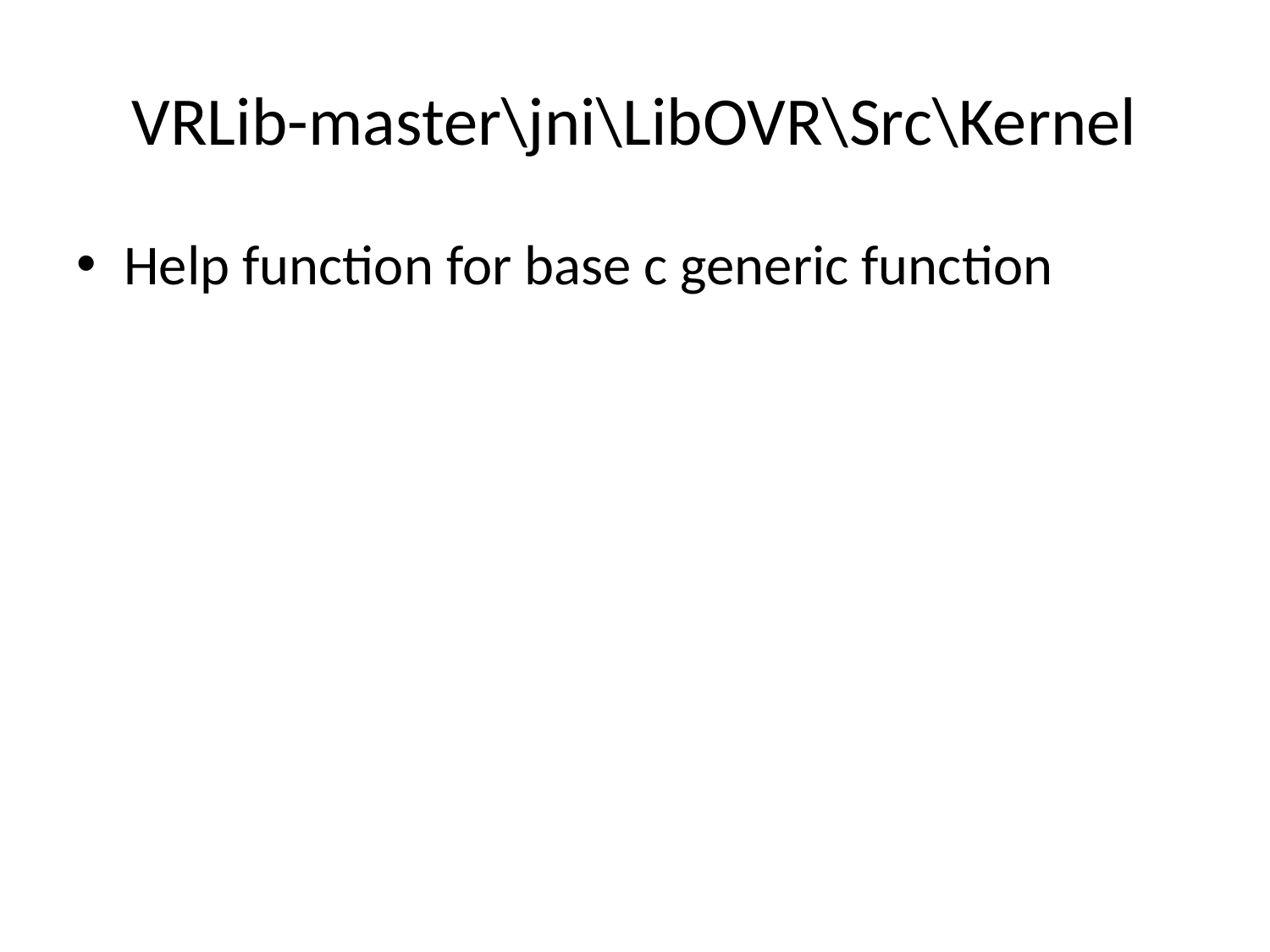

# VRLib-master\jni\LibOVR\Src\Kernel
Help function for base c generic function